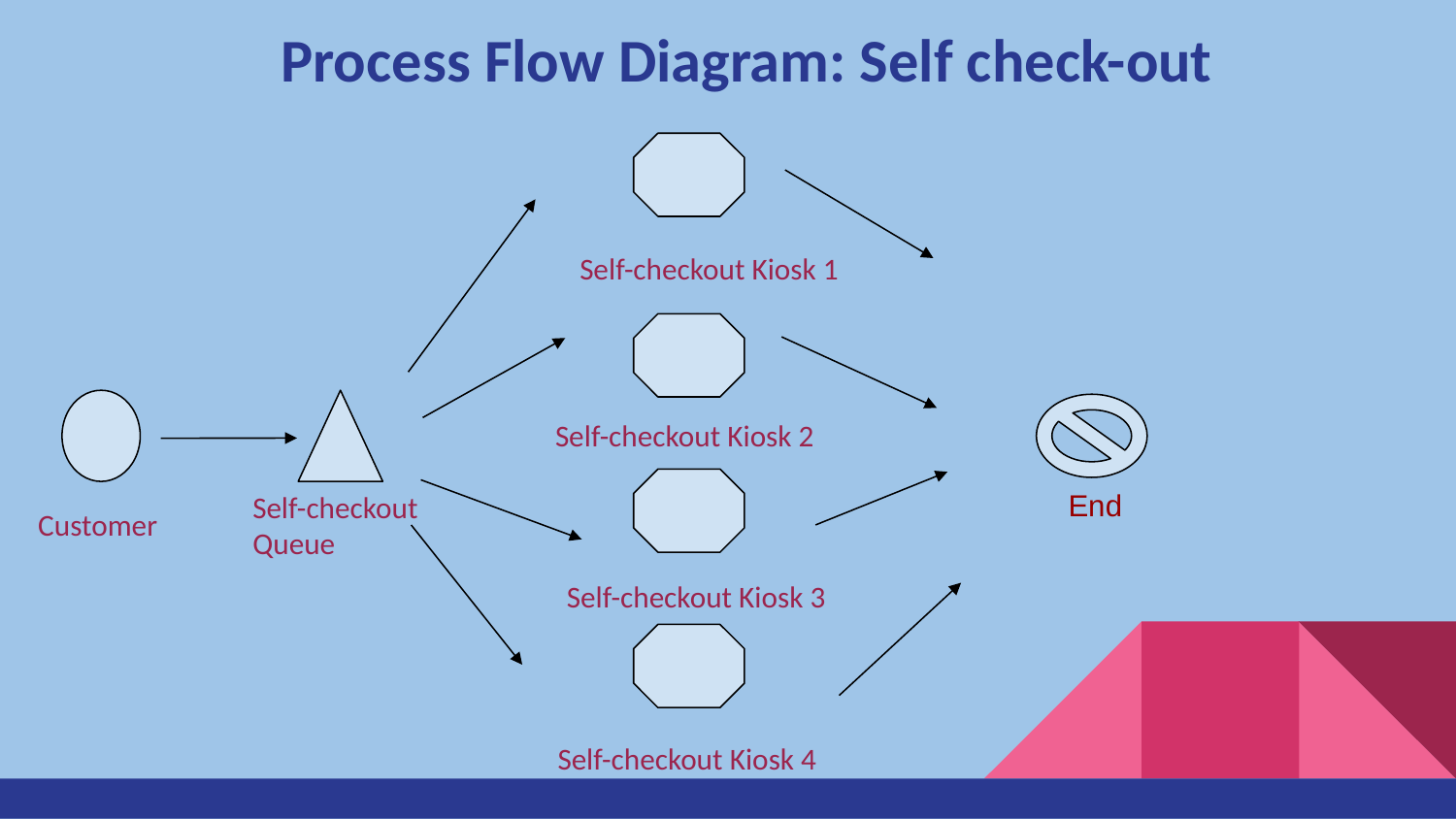

# Process Flow Diagram: Self check-out

Self-checkout Kiosk 1

Self-checkout Kiosk 2

End
Self-checkout Queue
Customer
Self-checkout Kiosk 3

Self-checkout Kiosk 4